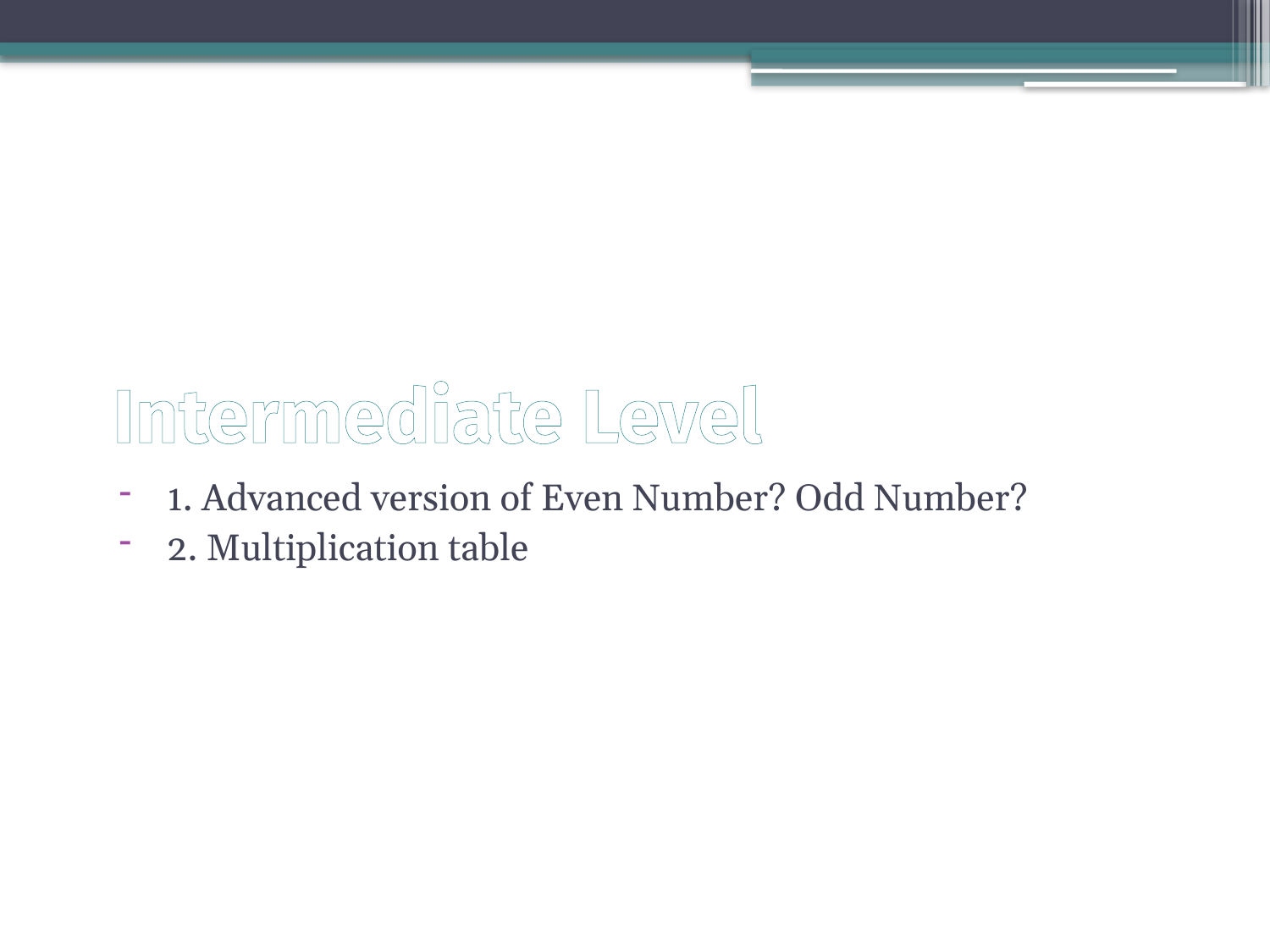

# Intermediate Level
1. Advanced version of Even Number? Odd Number?
2. Multiplication table